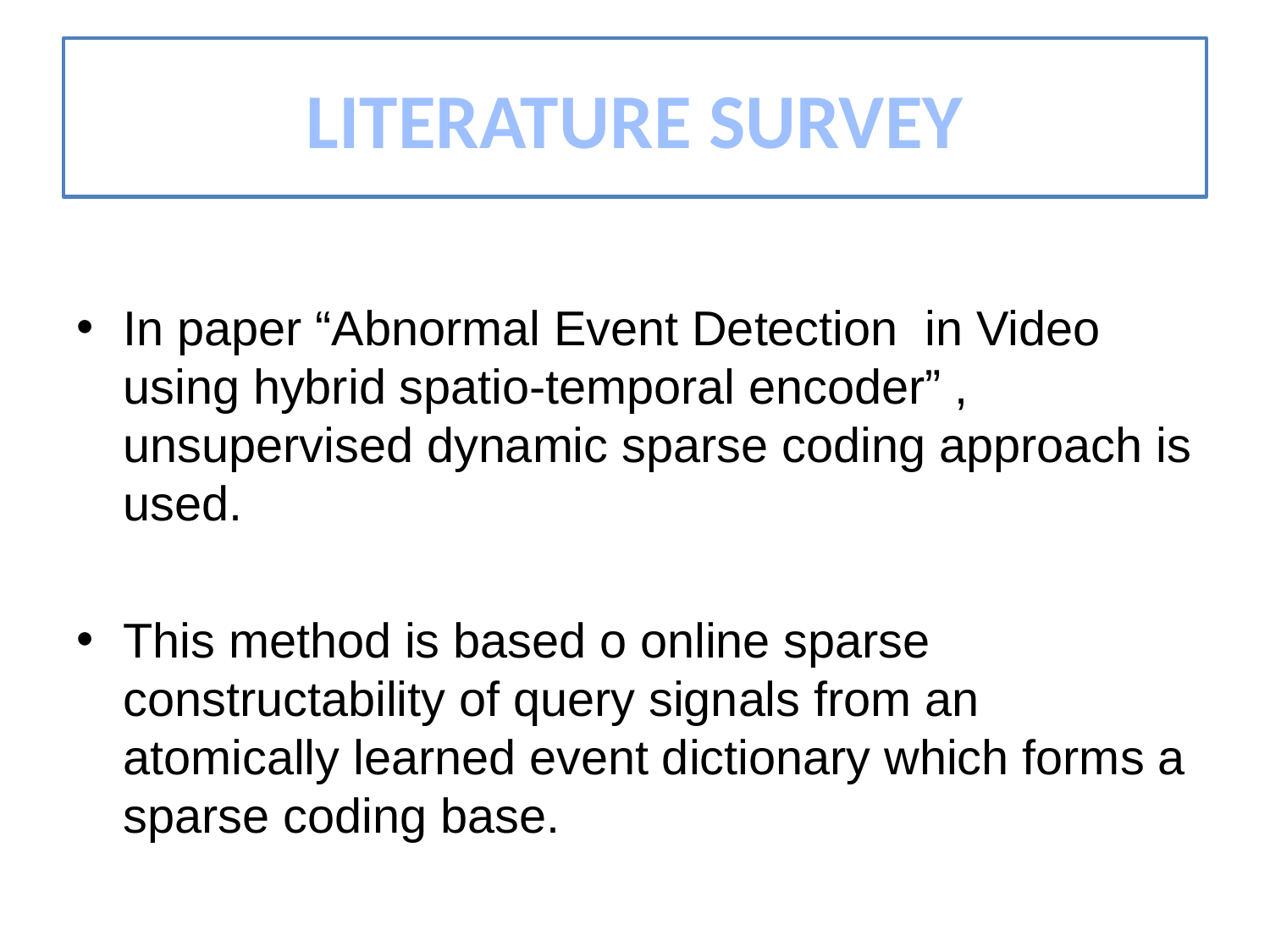

# LITERATURE SURVEY

In paper “Abnormal Event Detection  in Video using hybrid spatio-temporal encoder” , unsupervised dynamic sparse coding approach is used.

This method is based o online sparse constructability of query signals from an atomically learned event dictionary which forms a sparse coding base.